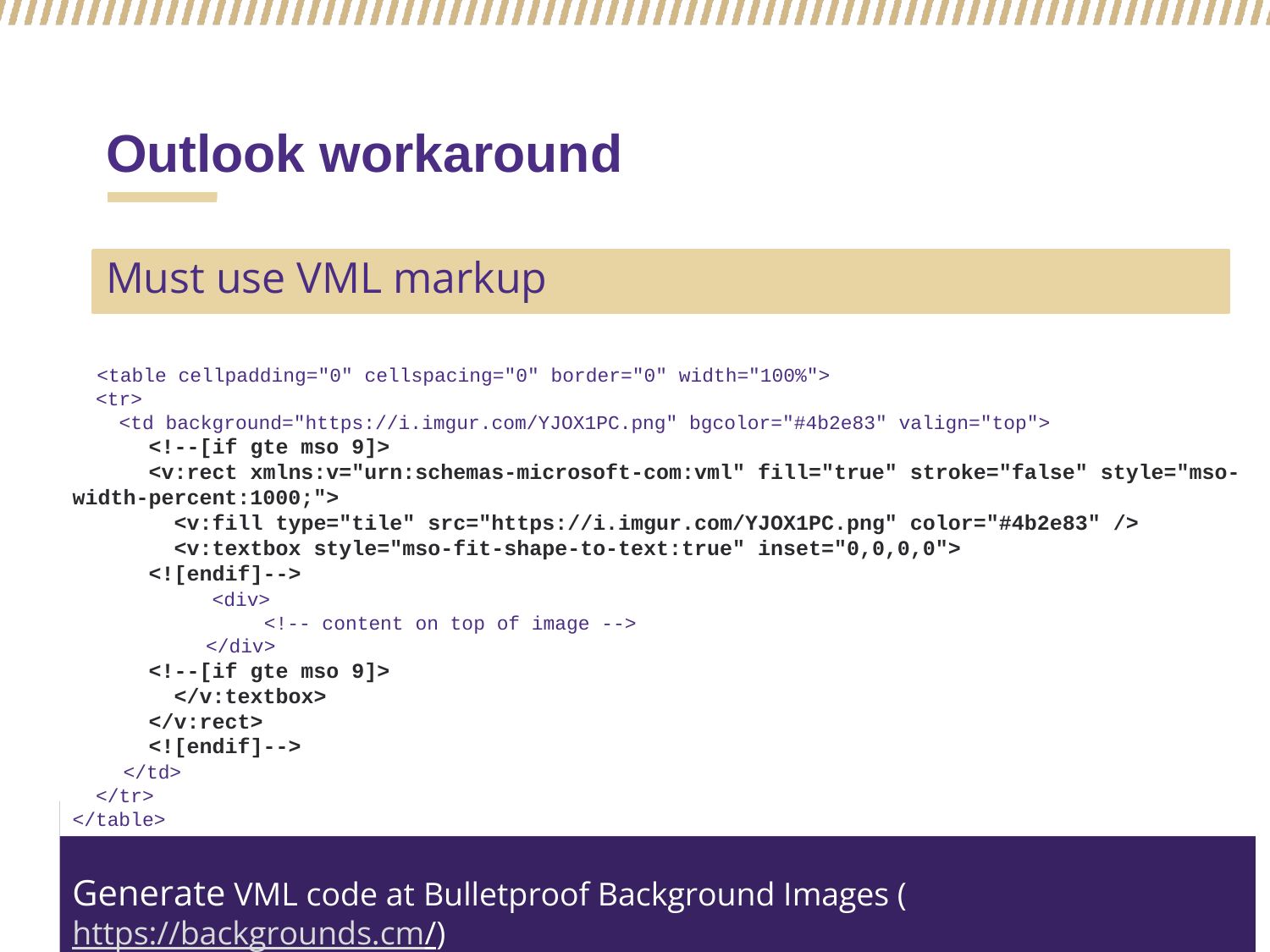

# Outlook workaround
Must use VML markup
  <table cellpadding="0" cellspacing="0" border="0" width="100%">
  <tr>
    <td background="https://i.imgur.com/YJOX1PC.png" bgcolor="#4b2e83" valign="top">
      <!--[if gte mso 9]>
      <v:rect xmlns:v="urn:schemas-microsoft-com:vml" fill="true" stroke="false" style="mso-width-percent:1000;">
        <v:fill type="tile" src="https://i.imgur.com/YJOX1PC.png" color="#4b2e83" />
        <v:textbox style="mso-fit-shape-to-text:true" inset="0,0,0,0">
      <![endif]-->
      <div>
           <!-- content on top of image -->
      </div>
      <!--[if gte mso 9]>
        </v:textbox>
      </v:rect>
      <![endif]-->
    </td>
  </tr>
</table>

Generate VML code at Bulletproof Background Images (https://backgrounds.cm/)